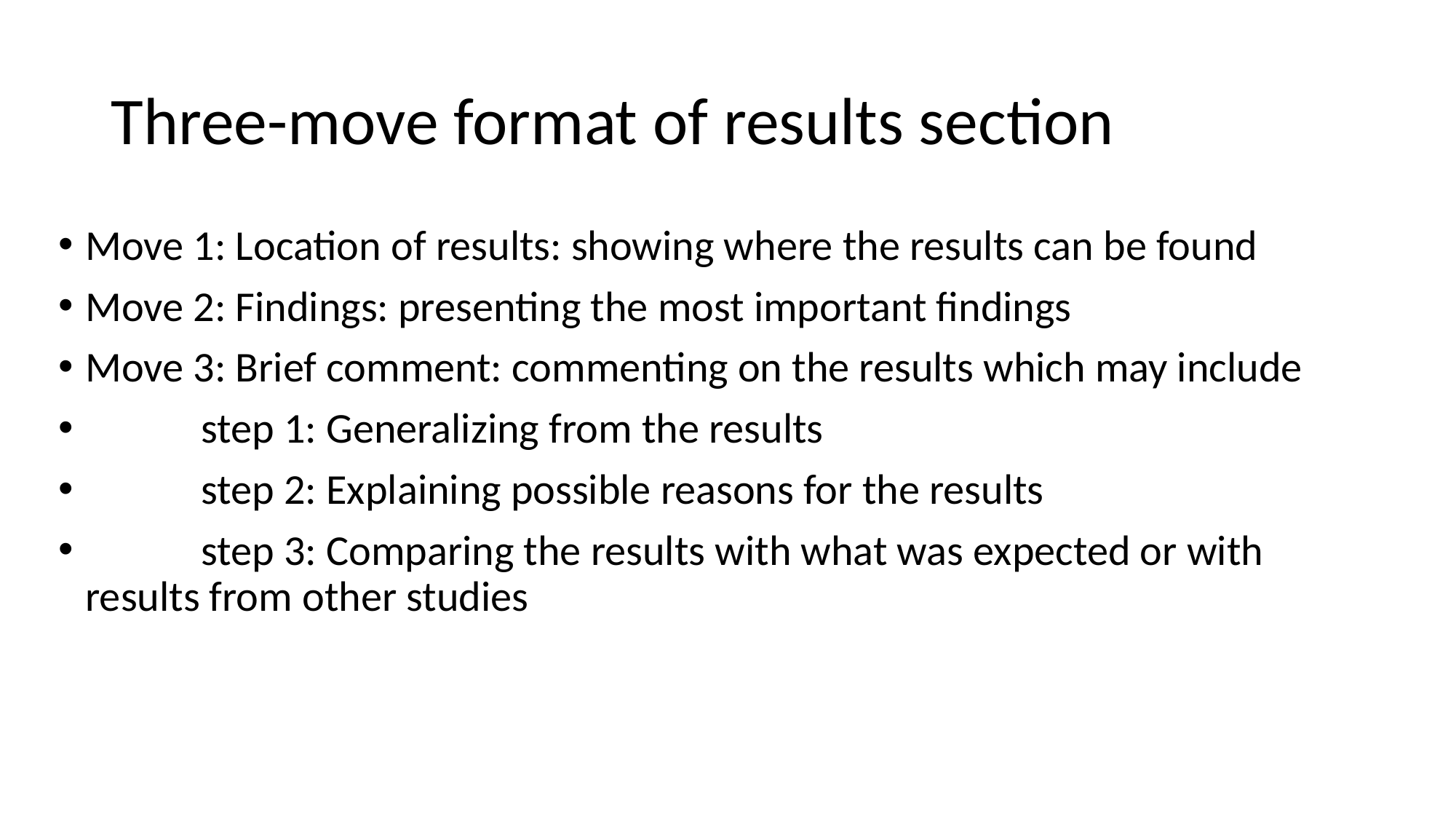

# Three-move format of results section
Move 1: Location of results: showing where the results can be found
Move 2: Findings: presenting the most important findings
Move 3: Brief comment: commenting on the results which may include
            step 1: Generalizing from the results
            step 2: Explaining possible reasons for the results
            step 3: Comparing the results with what was expected or with     results from other studies